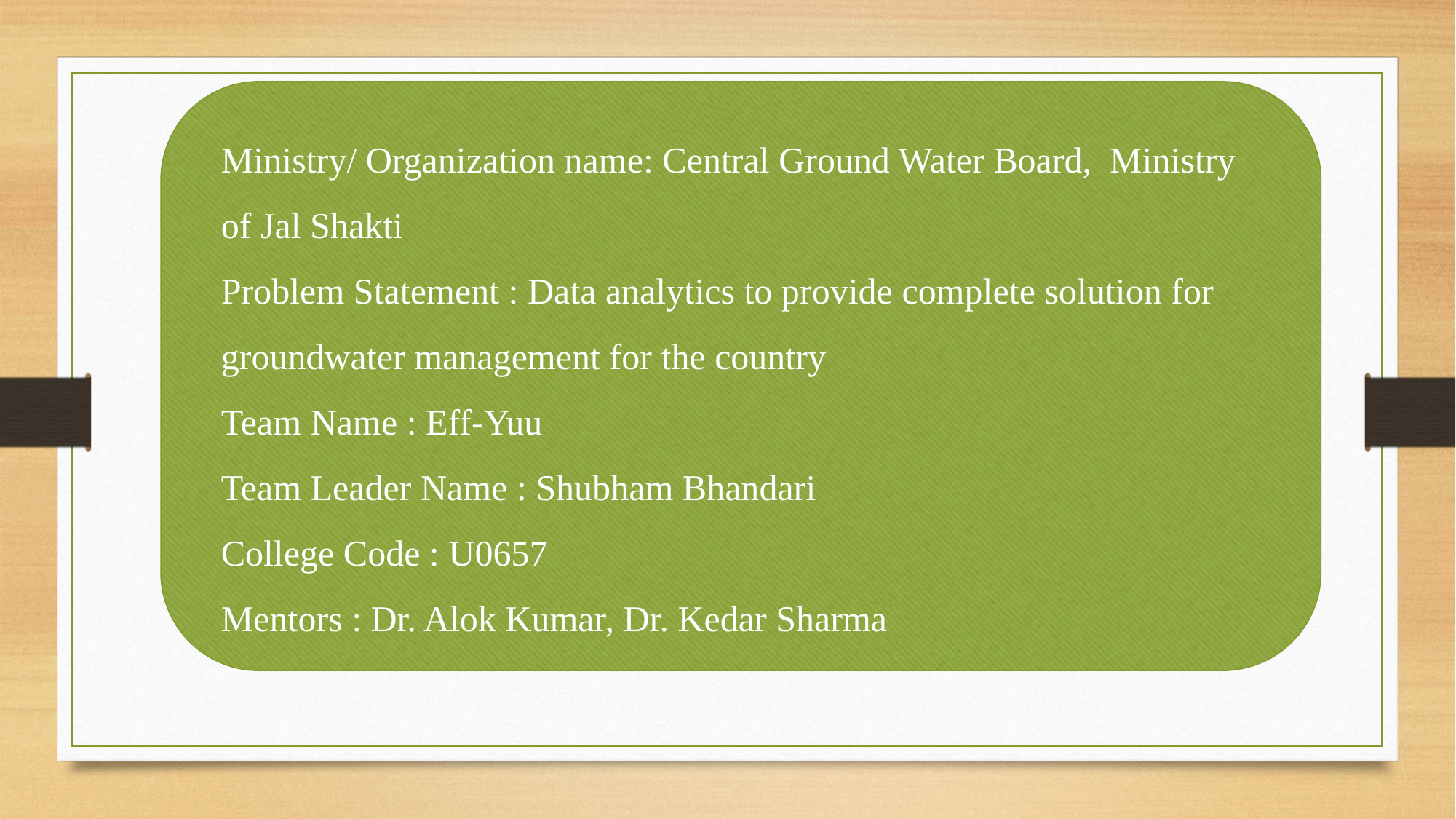

# Ministry/ Organization name: Central Ground Water Board,  Ministry of Jal Shakti    Problem Statement : Data analytics to provide complete solution for groundwater management for the country Team Name : Eff-Yuu Team Leader Name : Shubham Bhandari College Code : U0657 Mentors : Dr. Alok Kumar, Dr. Kedar Sharma